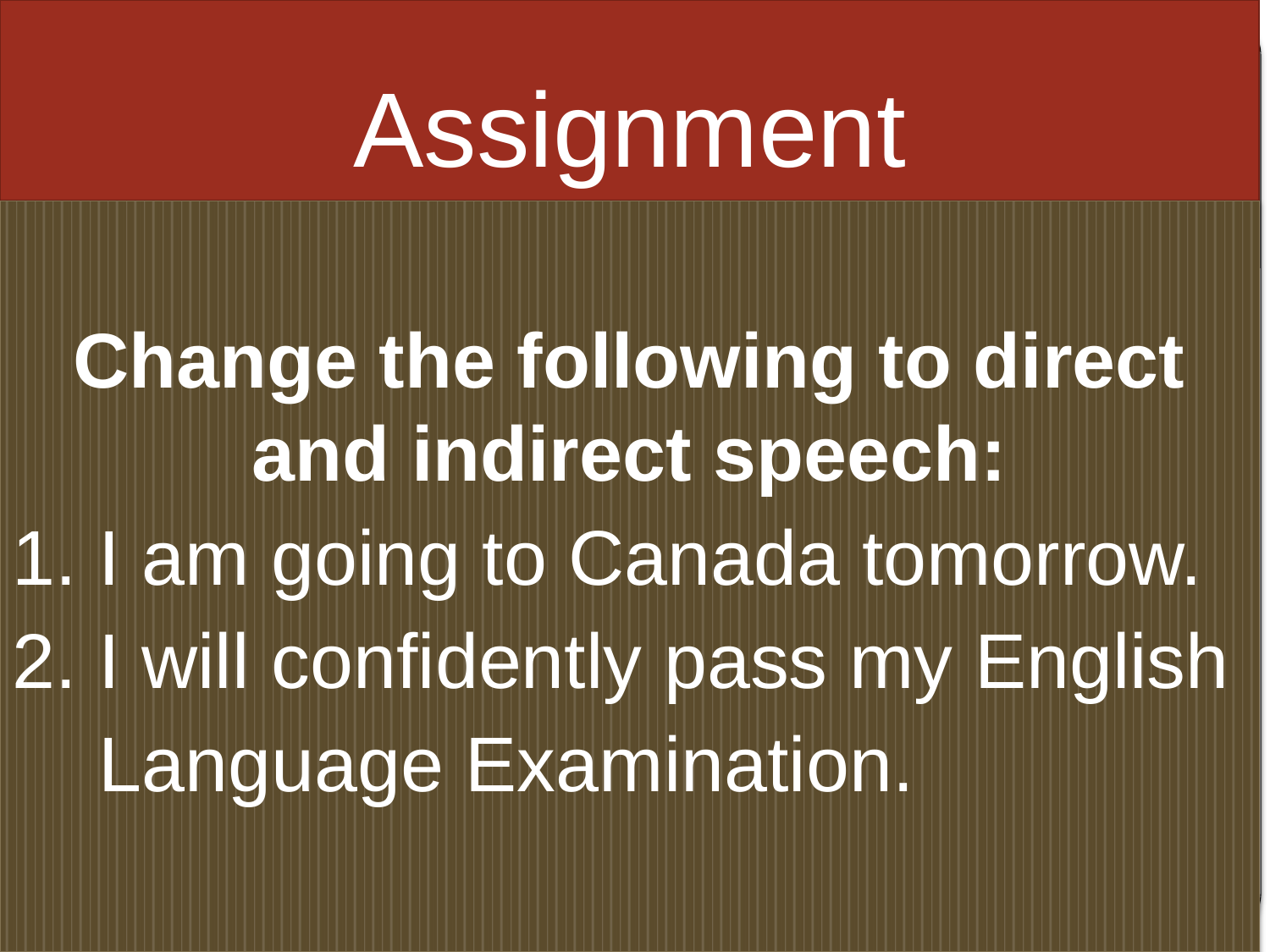

# Assignment

Change the following to direct and indirect speech:
1. I am going to Canada tomorrow.
2. I will confidently pass my English
    Language Examination.